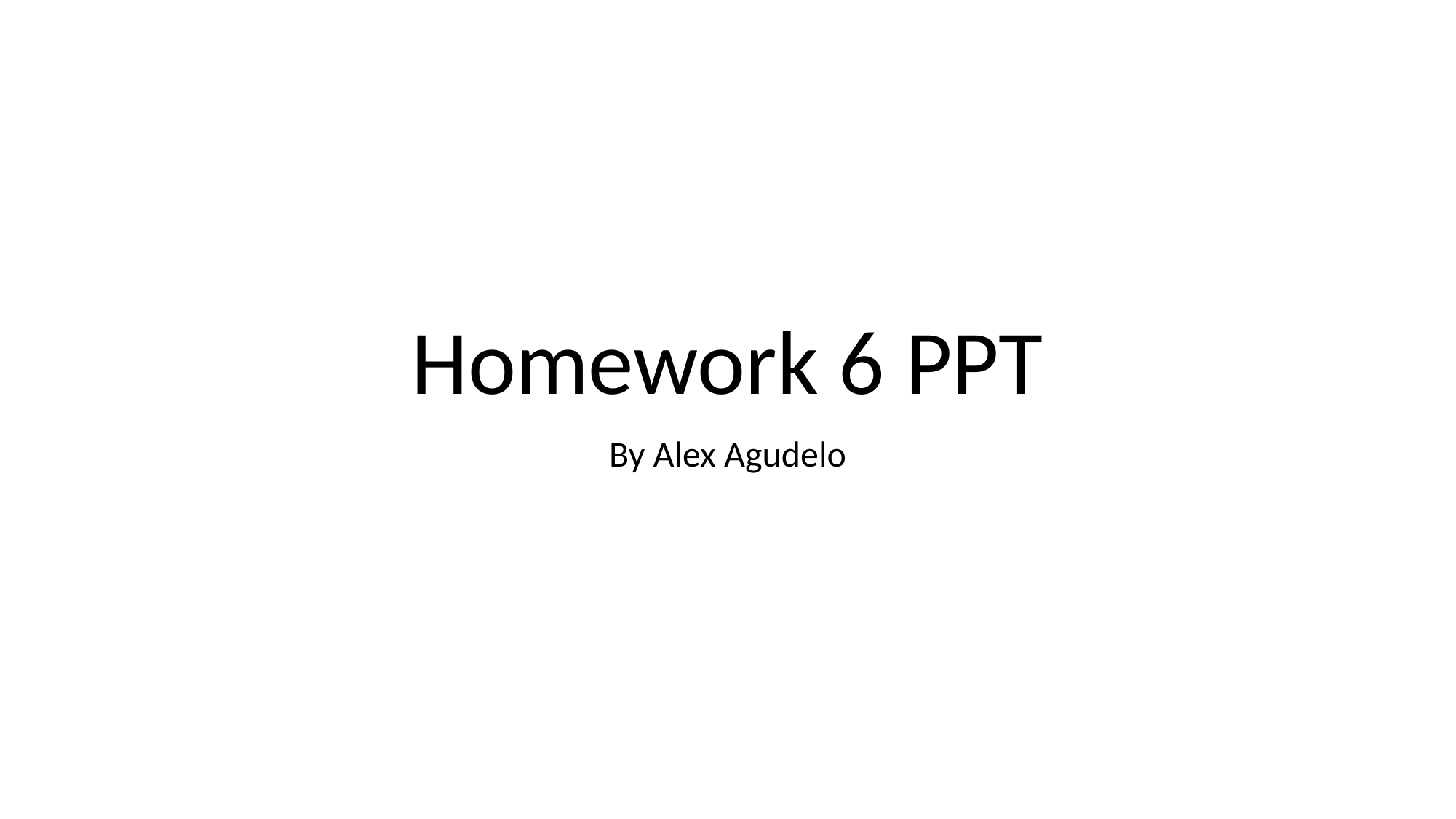

# Homework 6 PPT
By Alex Agudelo